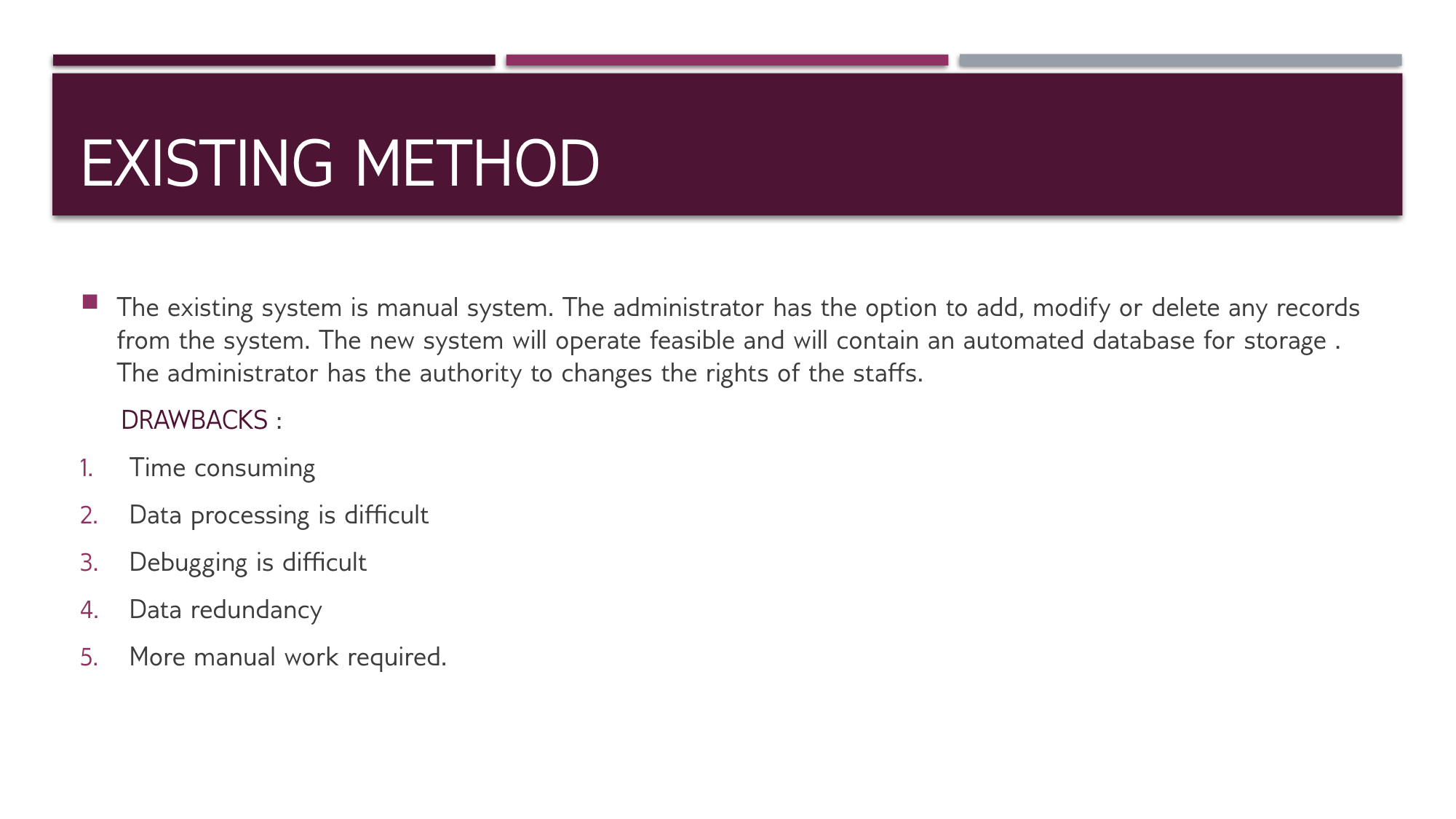

# EXISTING METHOD
The existing system is manual system. The administrator has the option to add, modify or delete any records from the system. The new system will operate feasible and will contain an automated database for storage . The administrator has the authority to changes the rights of the staffs.
     DRAWBACKS :
 Time consuming
 Data processing is difficult
 Debugging is difficult
 Data redundancy
 More manual work required.